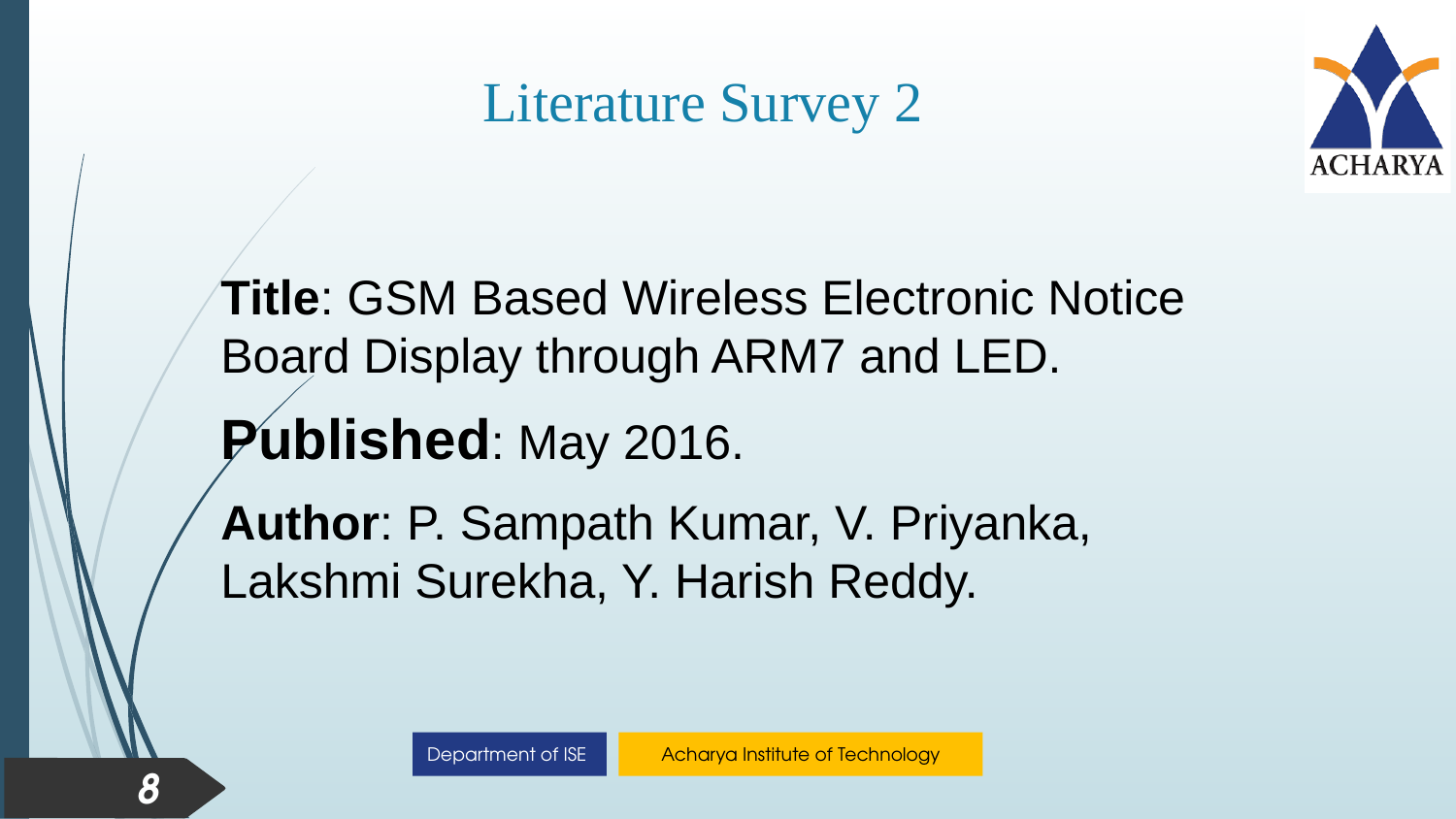

Literature Survey 2
Title: GSM Based Wireless Electronic Notice Board Display through ARM7 and LED.
Published: May 2016.
Author: P. Sampath Kumar, V. Priyanka, Lakshmi Surekha, Y. Harish Reddy.
8